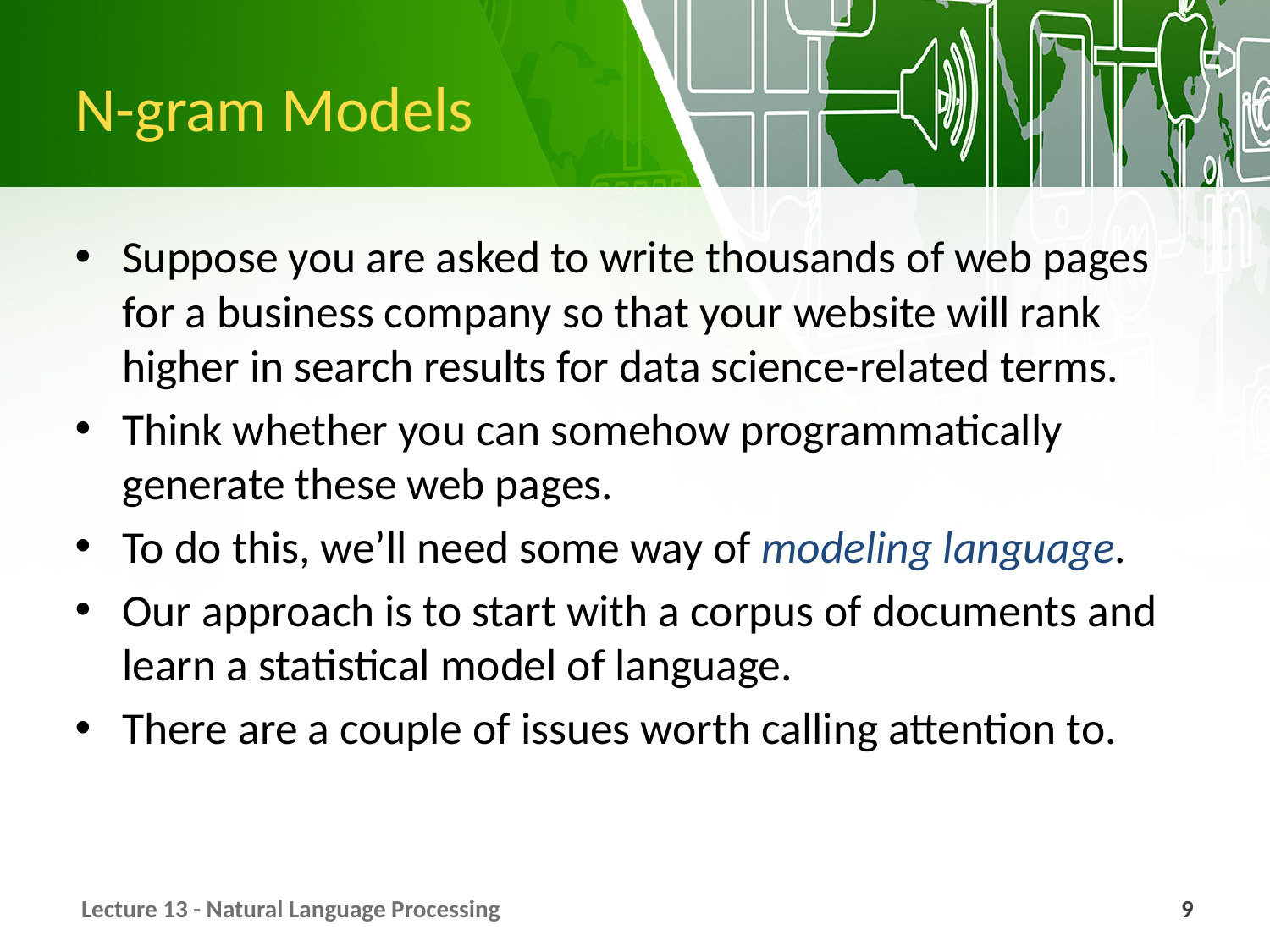

# N-gram Models
Suppose you are asked to write thousands of web pages for a business company so that your website will rank higher in search results for data science-related terms.
Think whether you can somehow programmatically generate these web pages.
To do this, we’ll need some way of modeling language.
Our approach is to start with a corpus of documents and learn a statistical model of language.
There are a couple of issues worth calling attention to.
Lecture 13 - Natural Language Processing
9